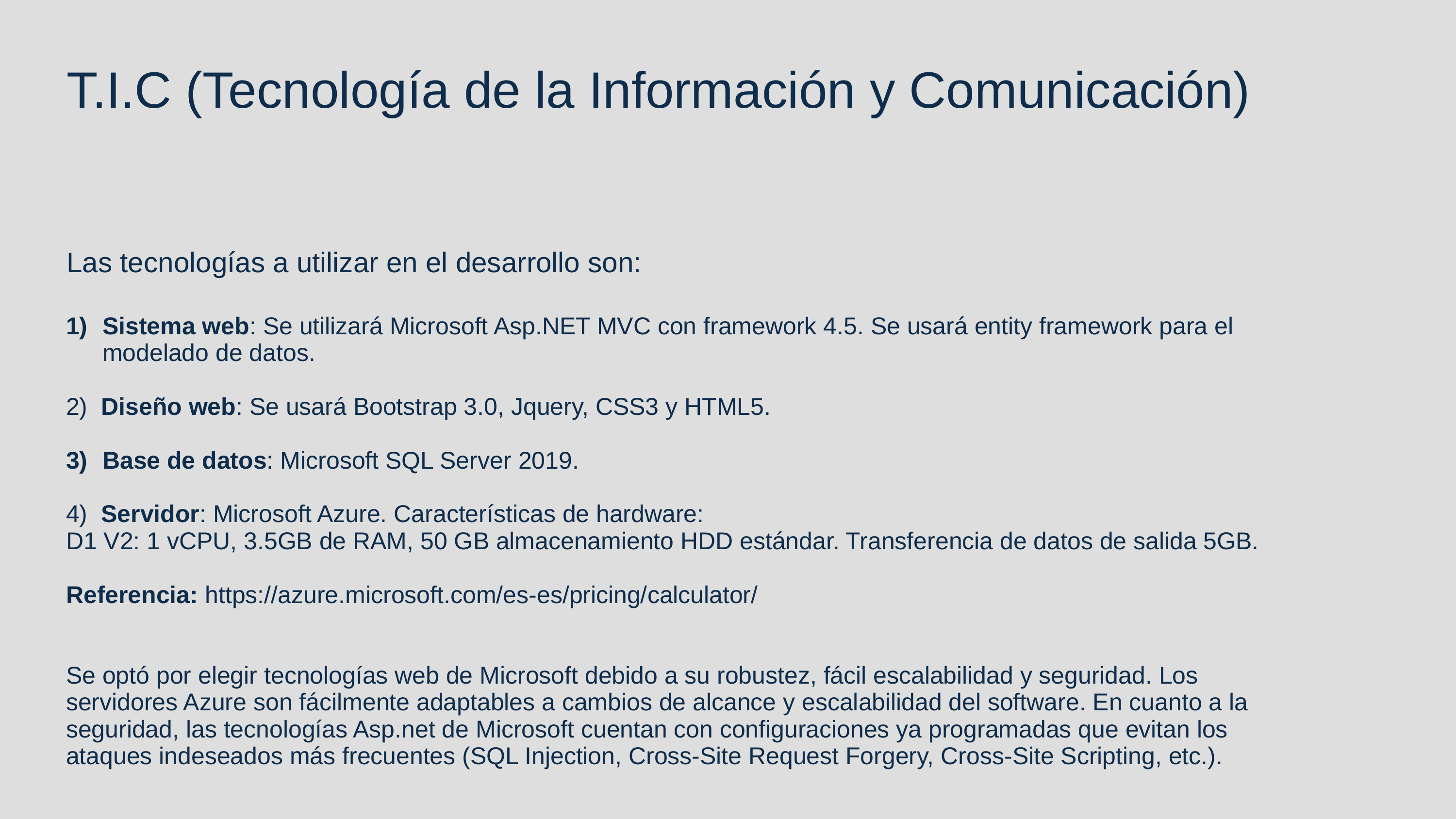

T.I.C (Tecnología de la Información y Comunicación)
Las tecnologías a utilizar en el desarrollo son:
Sistema web: Se utilizará Microsoft Asp.NET MVC con framework 4.5. Se usará entity framework para el modelado de datos.

2)  Diseño web: Se usará Bootstrap 3.0, Jquery, CSS3 y HTML5.

Base de datos: Microsoft SQL Server 2019.

4)  Servidor: Microsoft Azure. Características de hardware:
D1 V2: 1 vCPU, 3.5GB de RAM, 50 GB almacenamiento HDD estándar. Transferencia de datos de salida 5GB.

Referencia: https://azure.microsoft.com/es-es/pricing/calculator/

Se optó por elegir tecnologías web de Microsoft debido a su robustez, fácil escalabilidad y seguridad. Los servidores Azure son fácilmente adaptables a cambios de alcance y escalabilidad del software. En cuanto a la seguridad, las tecnologías Asp.net de Microsoft cuentan con configuraciones ya programadas que evitan los ataques indeseados más frecuentes (SQL Injection, Cross-Site Request Forgery, Cross-Site Scripting, etc.).